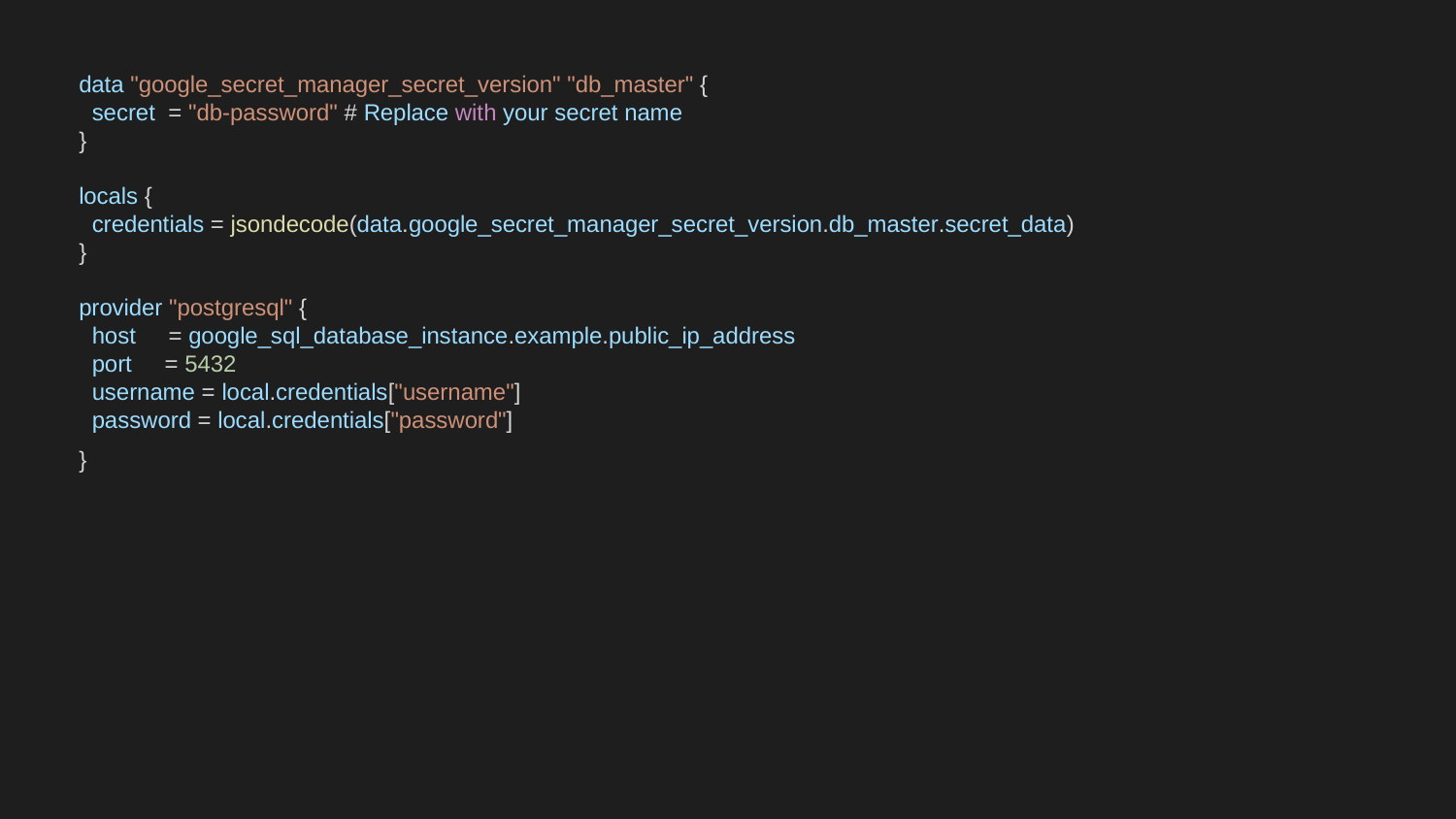

data "google_secret_manager_secret_version" "db_master" {
  secret  = "db-password" # Replace with your secret name
}

locals {
  credentials = jsondecode(data.google_secret_manager_secret_version.db_master.secret_data)
}

provider "postgresql" {
  host     = google_sql_database_instance.example.public_ip_address
  port     = 5432
  username = local.credentials["username"]
  password = local.credentials["password"]
}